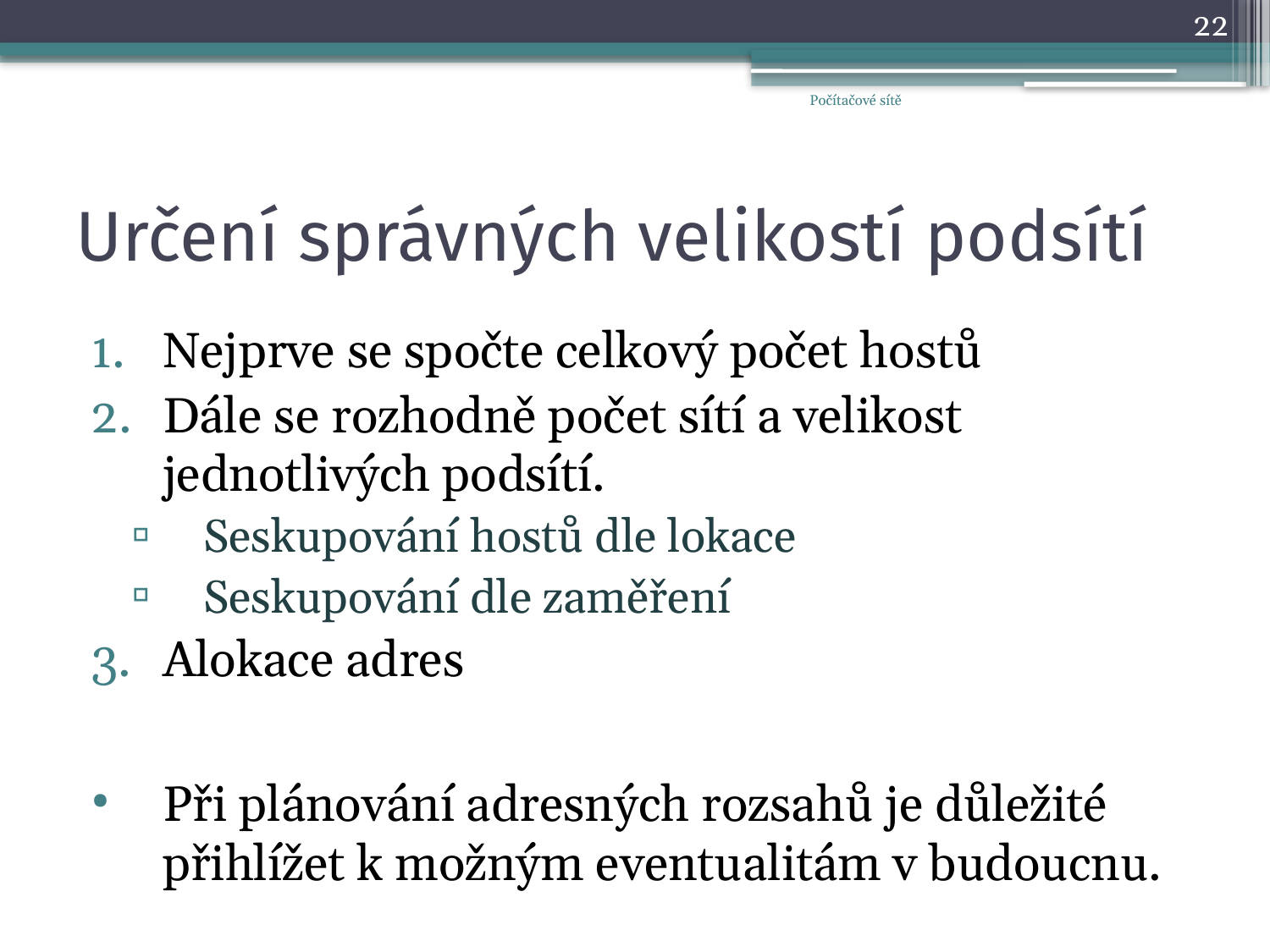

22
Počítačové sítě
# Určení správných velikostí podsítí
Nejprve se spočte celkový počet hostů
Dále se rozhodně počet sítí a velikost jednotlivých podsítí.
Seskupování hostů dle lokace
Seskupování dle zaměření
Alokace adres

Při plánování adresných rozsahů je důležité přihlížet k možným eventualitám v budoucnu.